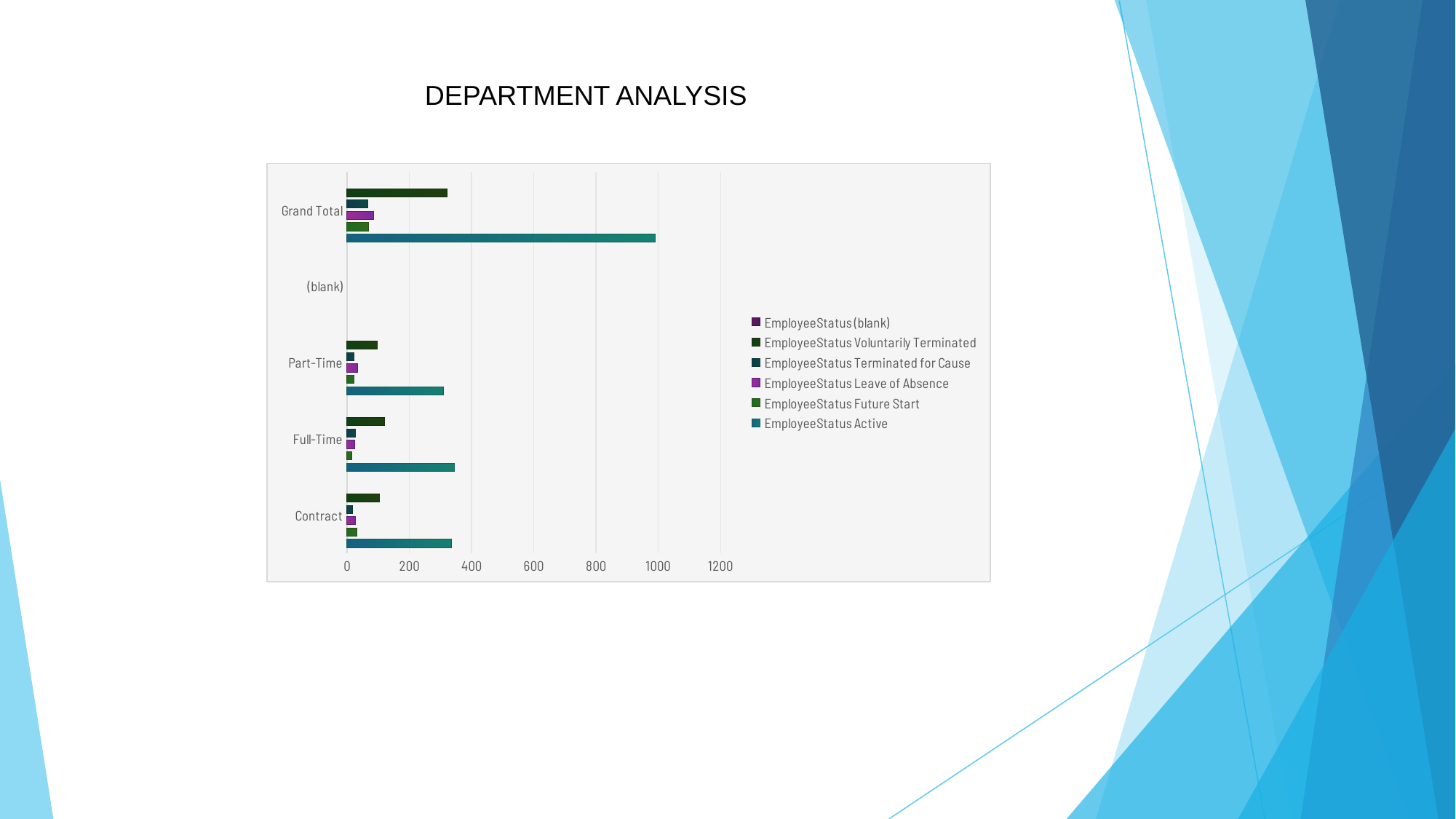

DEPARTMENT ANALYSIS

### Chart

| Category | EmployeeStatus | EmployeeStatus | EmployeeStatus | EmployeeStatus | EmployeeStatus | EmployeeStatus |
|---|---|---|---|---|---|---|
| Contract | 335.0 | 31.0 | 26.0 | 17.0 | 105.0 | None |
| Full-Time | 346.0 | 16.0 | 25.0 | 27.0 | 120.0 | None |
| Part-Time | 310.0 | 22.0 | 35.0 | 22.0 | 96.0 | None |
| (blank) | None | None | None | None | None | None |
| Grand Total | 991.0 | 69.0 | 86.0 | 66.0 | 321.0 | None |

### Chart

| Category | EmployeeStatus | EmployeeStatus | EmployeeStatus | EmployeeStatus | EmployeeStatus | EmployeeStatus |
|---|---|---|---|---|---|---|
| Contract | 335.0 | 31.0 | 26.0 | 17.0 | 105.0 | None |
| Full-Time | 346.0 | 16.0 | 25.0 | 27.0 | 120.0 | None |
| Part-Time | 310.0 | 22.0 | 35.0 | 22.0 | 96.0 | None |
| (blank) | None | None | None | None | None | None |
| Grand Total | 991.0 | 69.0 | 86.0 | 66.0 | 321.0 | None |